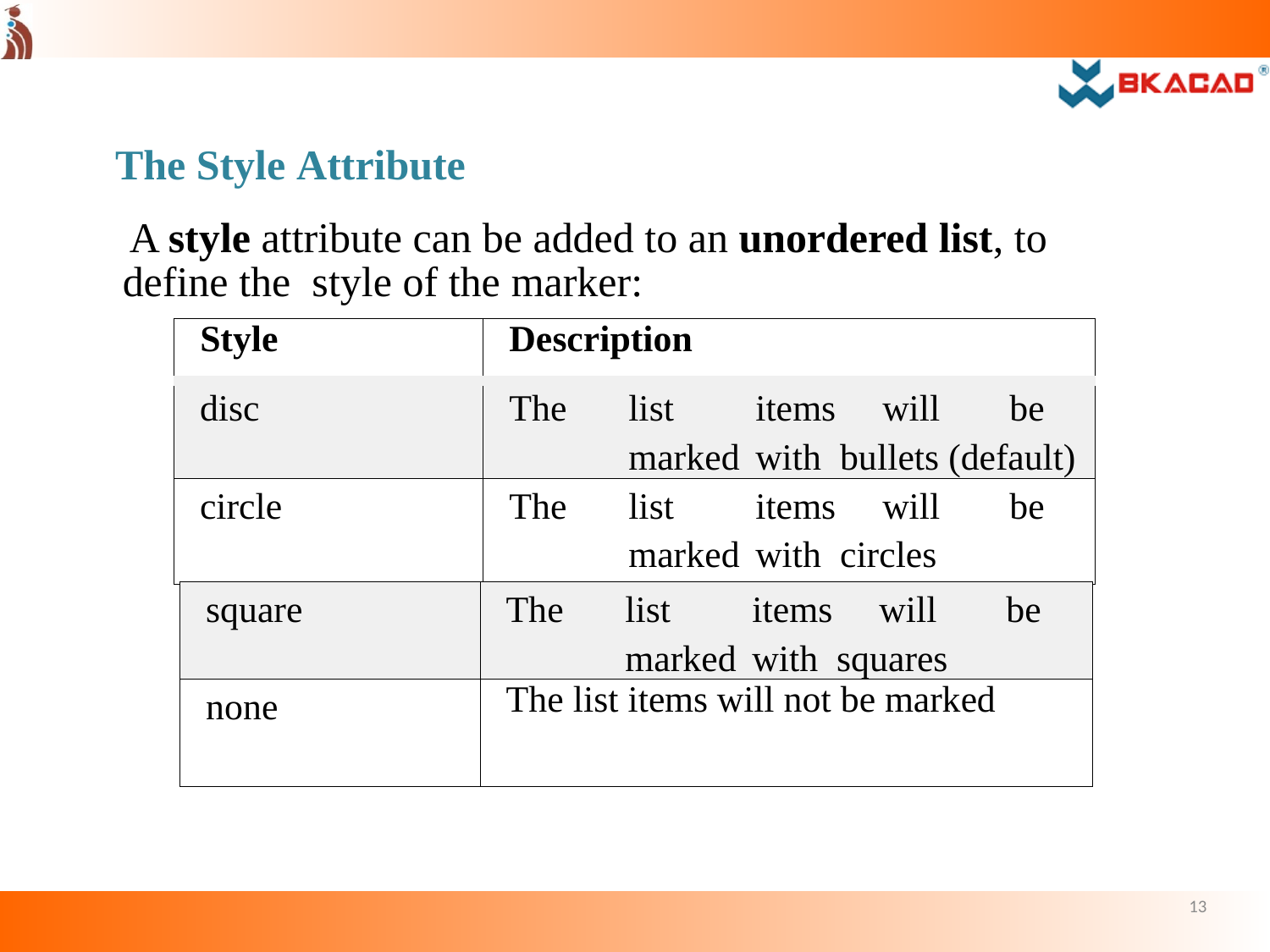

The Style Attribute
A style attribute can be added to an unordered list, to define the  style of the marker:
| Style | Description |
| --- | --- |
| disc | The list items will be marked with bullets (default) |
| circle | The list items will be marked with circles |
| square | The list items will be marked with squares |
| --- | --- |
| none | The list items will not be marked |
13